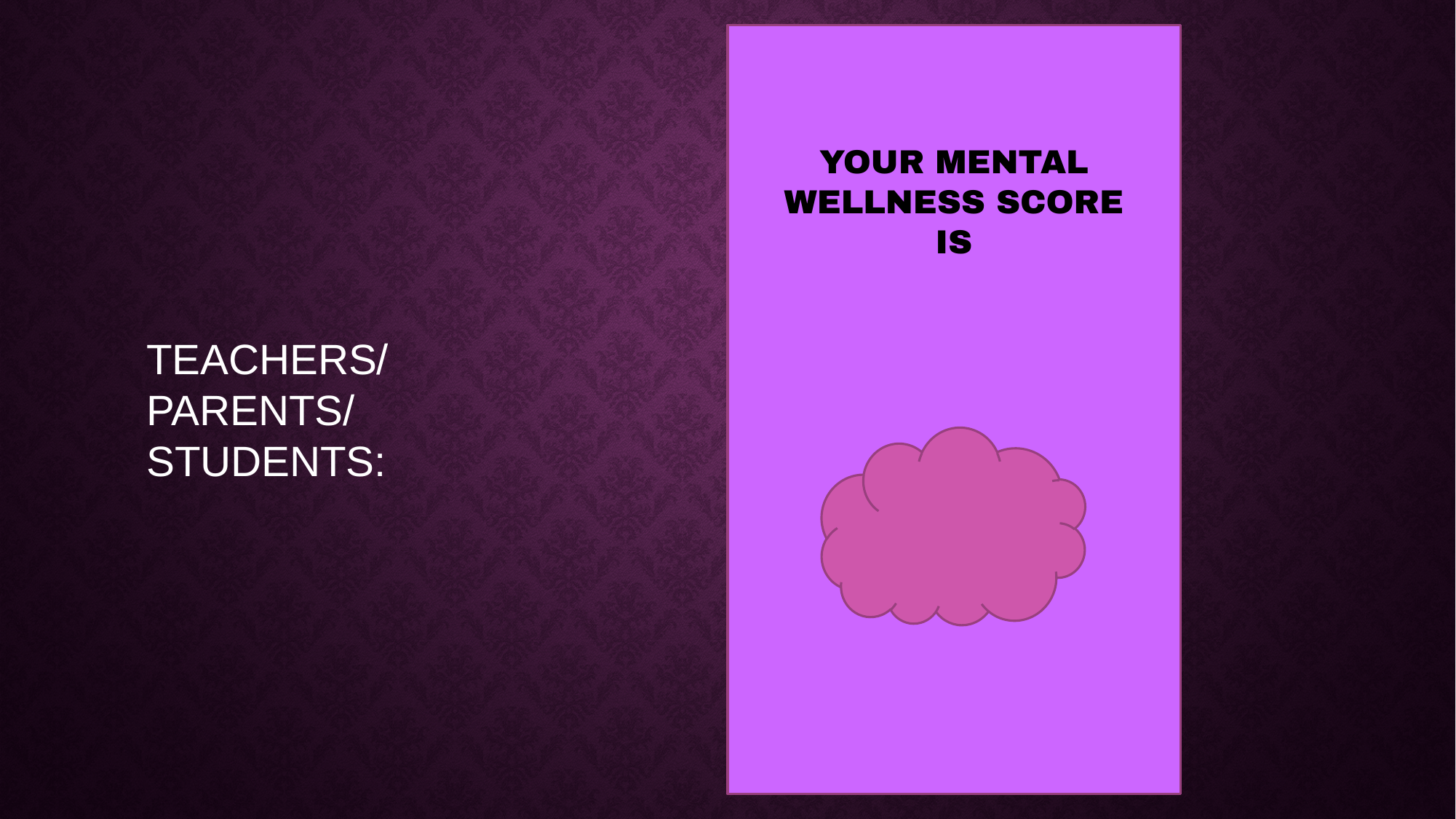

YOUR MENTAL WELLNESS SCORE IS

TEACHERS/PARENTS/
STUDENTS: